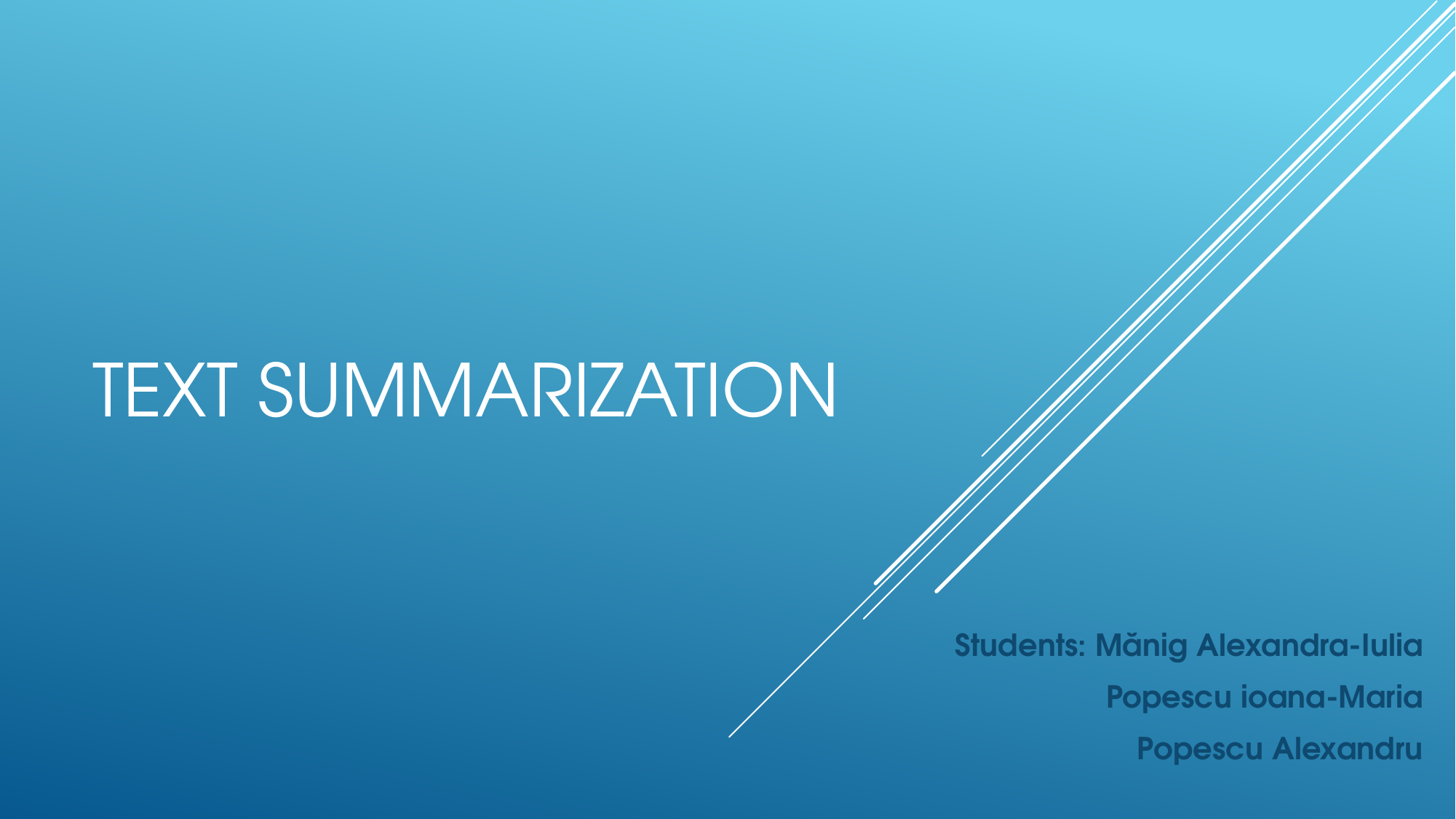

# Text summarization
Students: Mănig Alexandra-Iulia
              Popescu ioana-Maria
           Popescu Alexandru